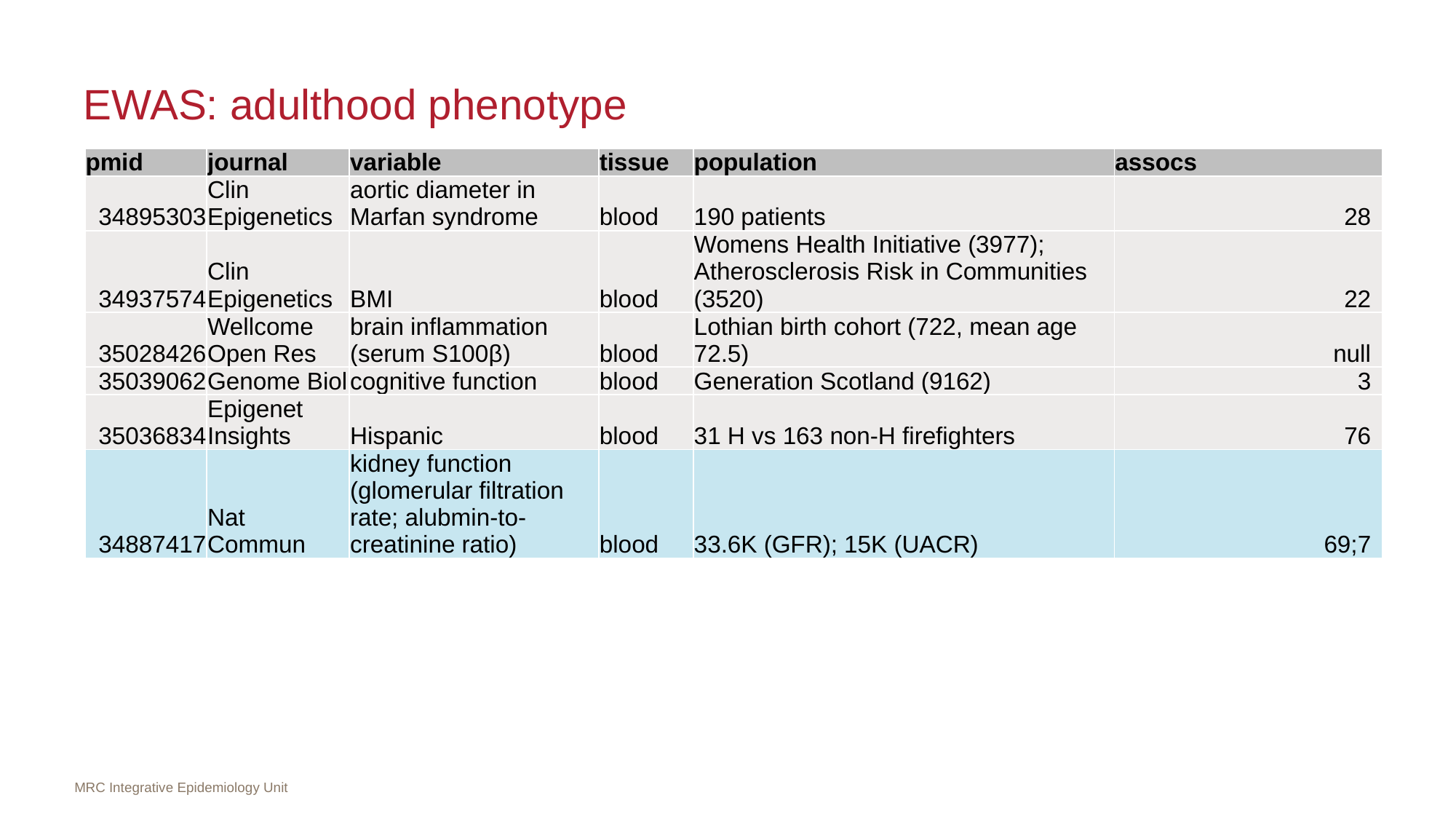

# EWAS: adulthood phenotype
| pmid | journal | variable | tissue | population | assocs |
| --- | --- | --- | --- | --- | --- |
| 34895303 | Clin Epigenetics | aortic diameter in Marfan syndrome | blood | 190 patients | 28 |
| 34937574 | Clin Epigenetics | BMI | blood | Womens Health Initiative (3977); Atherosclerosis Risk in Communities (3520) | 22 |
| 35028426 | Wellcome Open Res | brain inflammation (serum S100β) | blood | Lothian birth cohort (722, mean age 72.5) | null |
| 35039062 | Genome Biol | cognitive function | blood | Generation Scotland (9162) | 3 |
| 35036834 | Epigenet Insights | Hispanic | blood | 31 H vs 163 non-H firefighters | 76 |
| 34887417 | Nat Commun | kidney function (glomerular filtration rate; alubmin-to-creatinine ratio) | blood | 33.6K (GFR); 15K (UACR) | 69;7 |